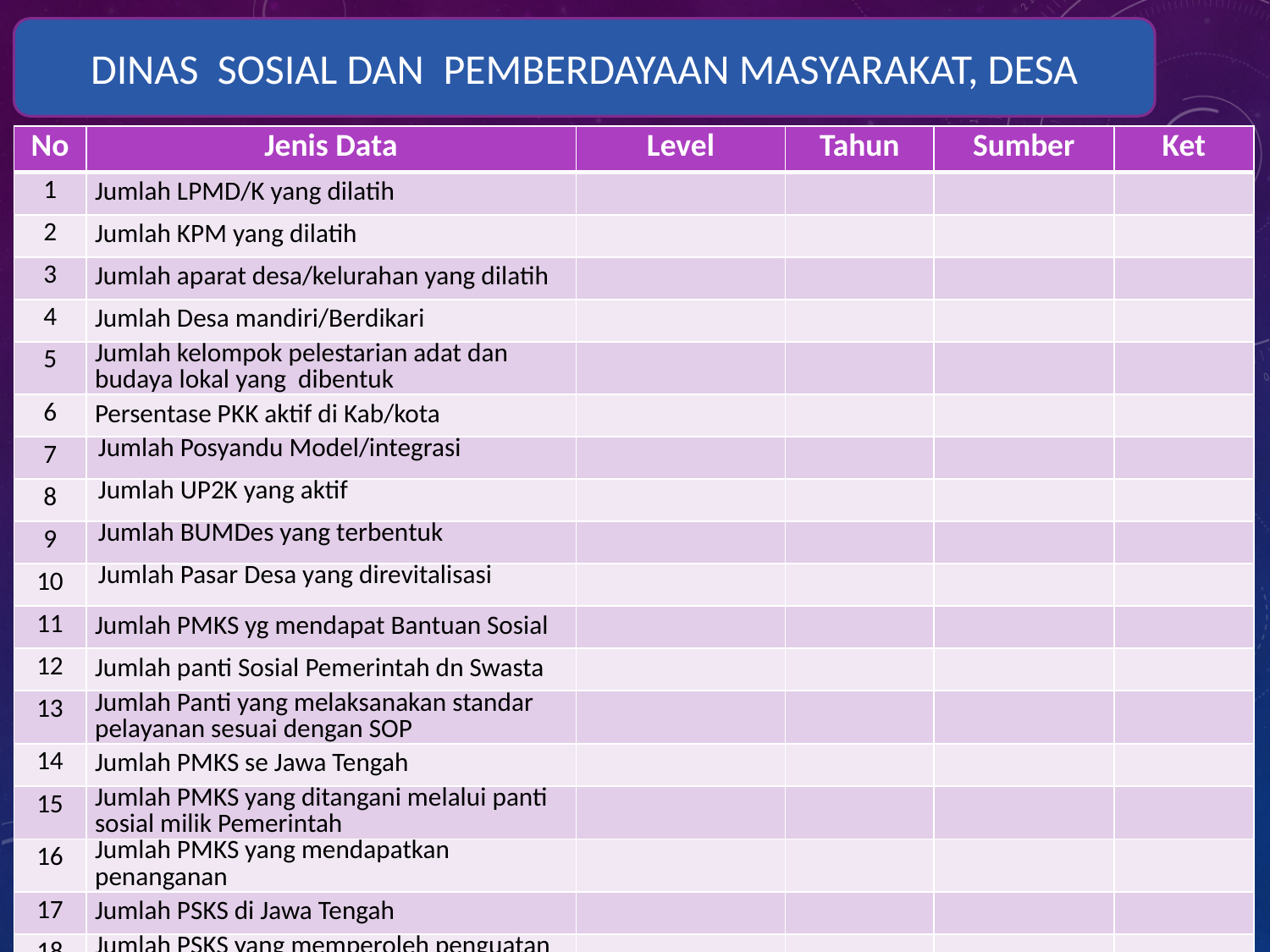

DINAS  SOSIAL DAN  PEMBERDAYAAN MASYARAKAT, DESA
| No | Jenis Data | Level | Tahun | Sumber | Ket |
| --- | --- | --- | --- | --- | --- |
| 1 | Jumlah LPMD/K yang dilatih |  |  |  |  |
| 2 | Jumlah KPM yang dilatih |  |  |  |  |
| 3 | Jumlah aparat desa/kelurahan yang dilatih |  |  |  |  |
| 4 | Jumlah Desa mandiri/Berdikari |  |  |  |  |
| 5 | Jumlah kelompok pelestarian adat dan budaya lokal yang dibentuk |  |  |  |  |
| 6 | Persentase PKK aktif di Kab/kota |  |  |  |  |
| 7 | Jumlah Posyandu Model/integrasi |  |  |  |  |
| 8 | Jumlah UP2K yang aktif |  |  |  |  |
| 9 | Jumlah BUMDes yang terbentuk |  |  |  |  |
| 10 | Jumlah Pasar Desa yang direvitalisasi |  |  |  |  |
| 11 | Jumlah PMKS yg mendapat Bantuan Sosial |  |  |  |  |
| 12 | Jumlah panti Sosial Pemerintah dn Swasta |  |  |  |  |
| 13 | Jumlah Panti yang melaksanakan standar pelayanan sesuai dengan SOP |  |  |  |  |
| 14 | Jumlah PMKS se Jawa Tengah |  |  |  |  |
| 15 | Jumlah PMKS yang ditangani melalui panti sosial milik Pemerintah |  |  |  |  |
| 16 | Jumlah PMKS yang mendapatkan penanganan |  |  |  |  |
| 17 | Jumlah PSKS di Jawa Tengah |  |  |  |  |
| 18 | Jumlah PSKS yang memperoleh penguatan Kapasitas dalam penanganan PMKS dan UKS |  |  |  |  |